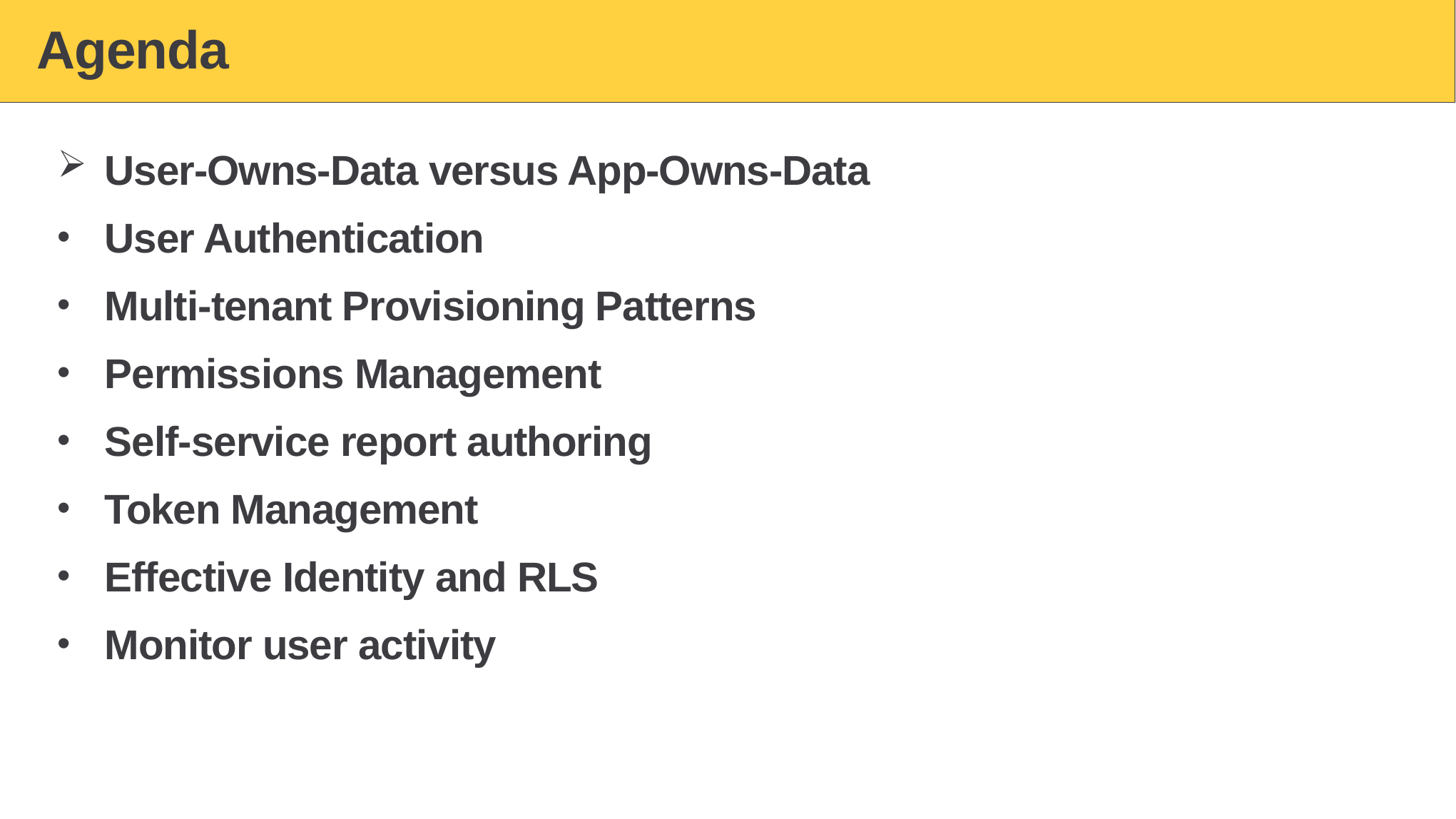

# Agenda
User-Owns-Data versus App-Owns-Data
User Authentication
Multi-tenant Provisioning Patterns
Permissions Management
Self-service report authoring
Token Management
Effective Identity and RLS
Monitor user activity